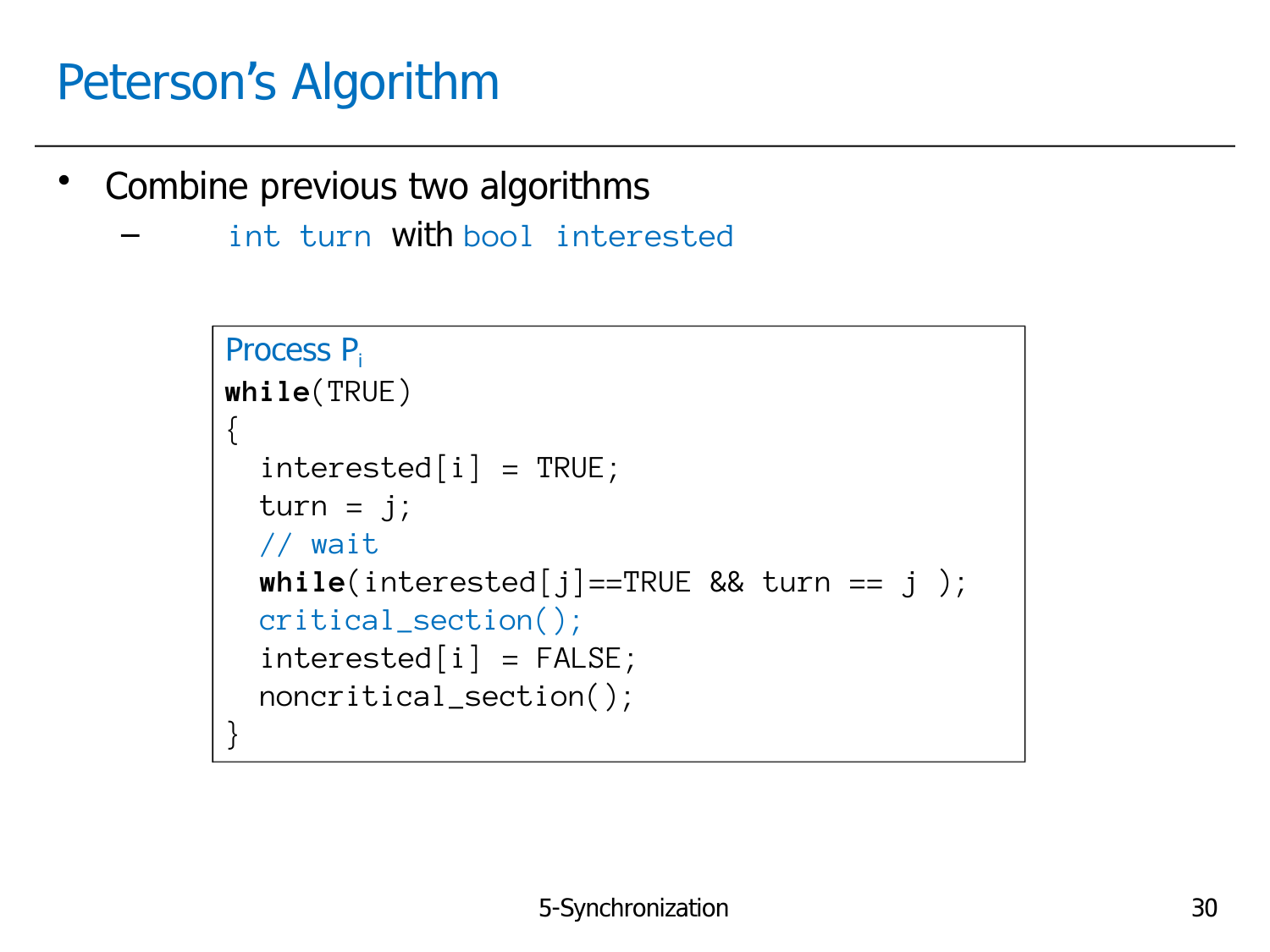

# Peterson’s Algorithm
Combine previous two algorithms
–	int turn with bool interested

Process Pi
while(TRUE)
{
interested[i] = TRUE; turn = j;
// wait
while(interested[j]==TRUE && turn == j ); critical_section();
interested[i] = FALSE; noncritical_section();
}

5-Synchronization
30